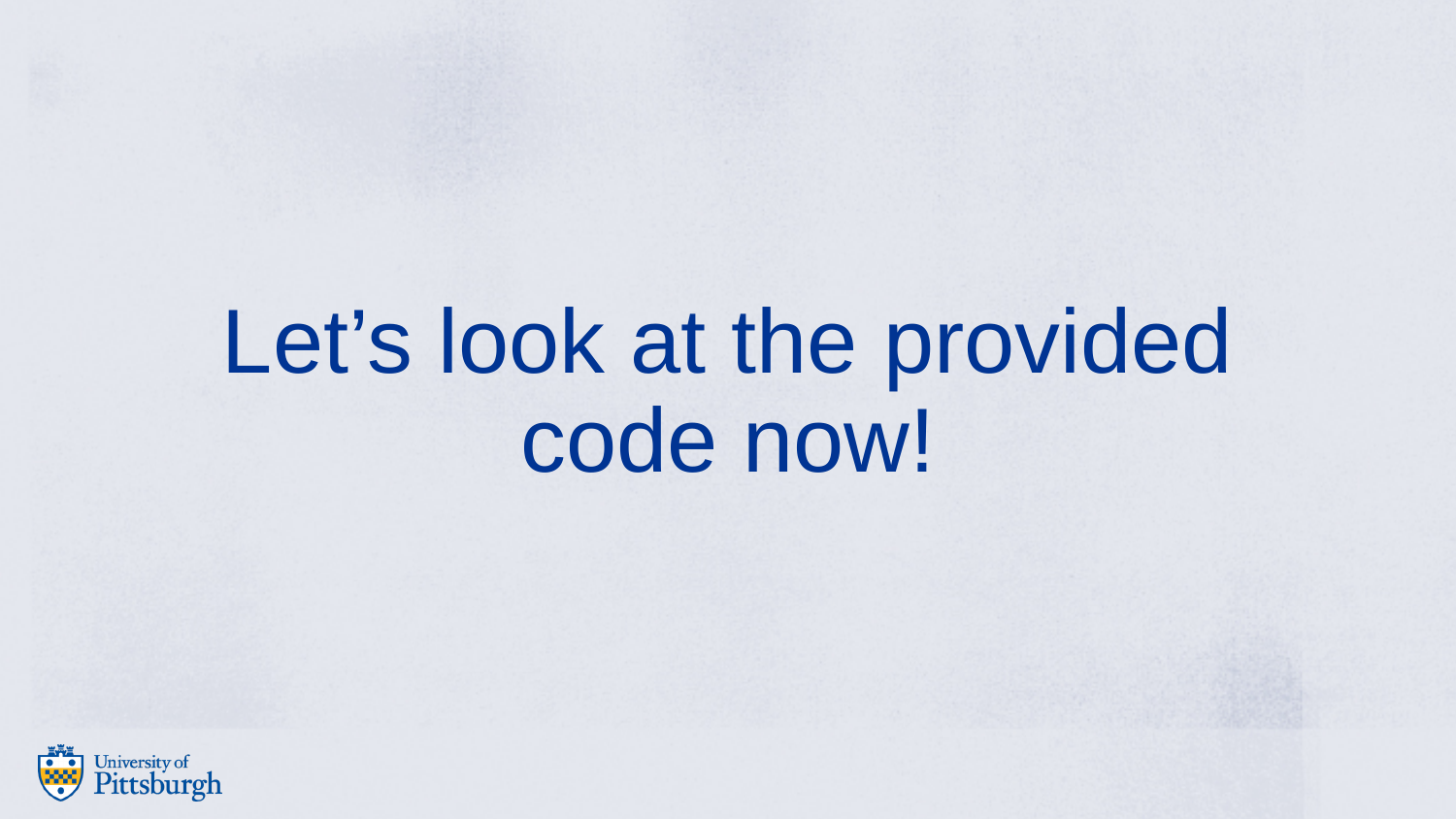

# Let’s look at the provided code now!